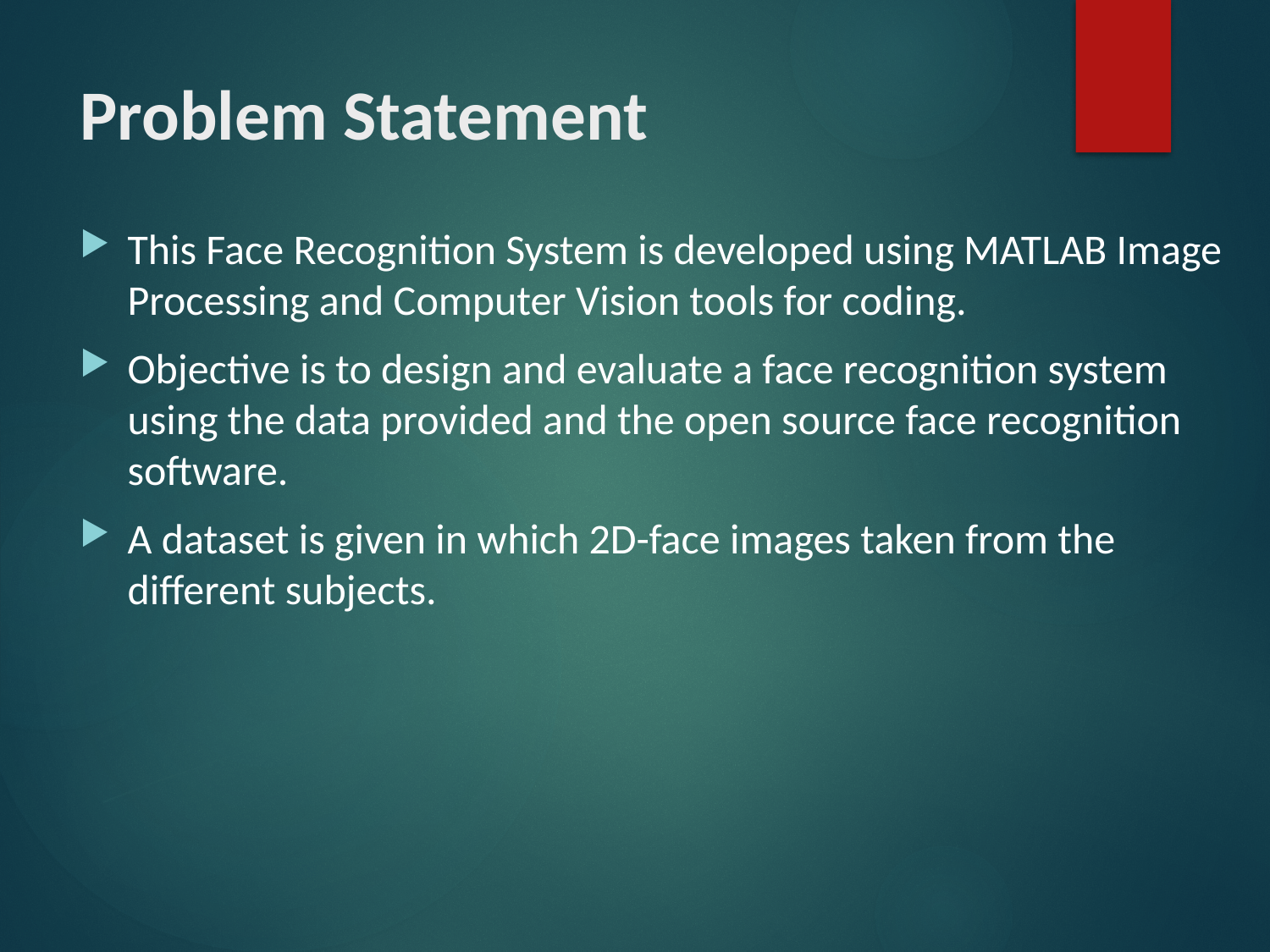

# Problem Statement
This Face Recognition System is developed using MATLAB Image Processing and Computer Vision tools for coding.
Objective is to design and evaluate a face recognition system using the data provided and the open source face recognition software.
A dataset is given in which 2D-face images taken from the different subjects.